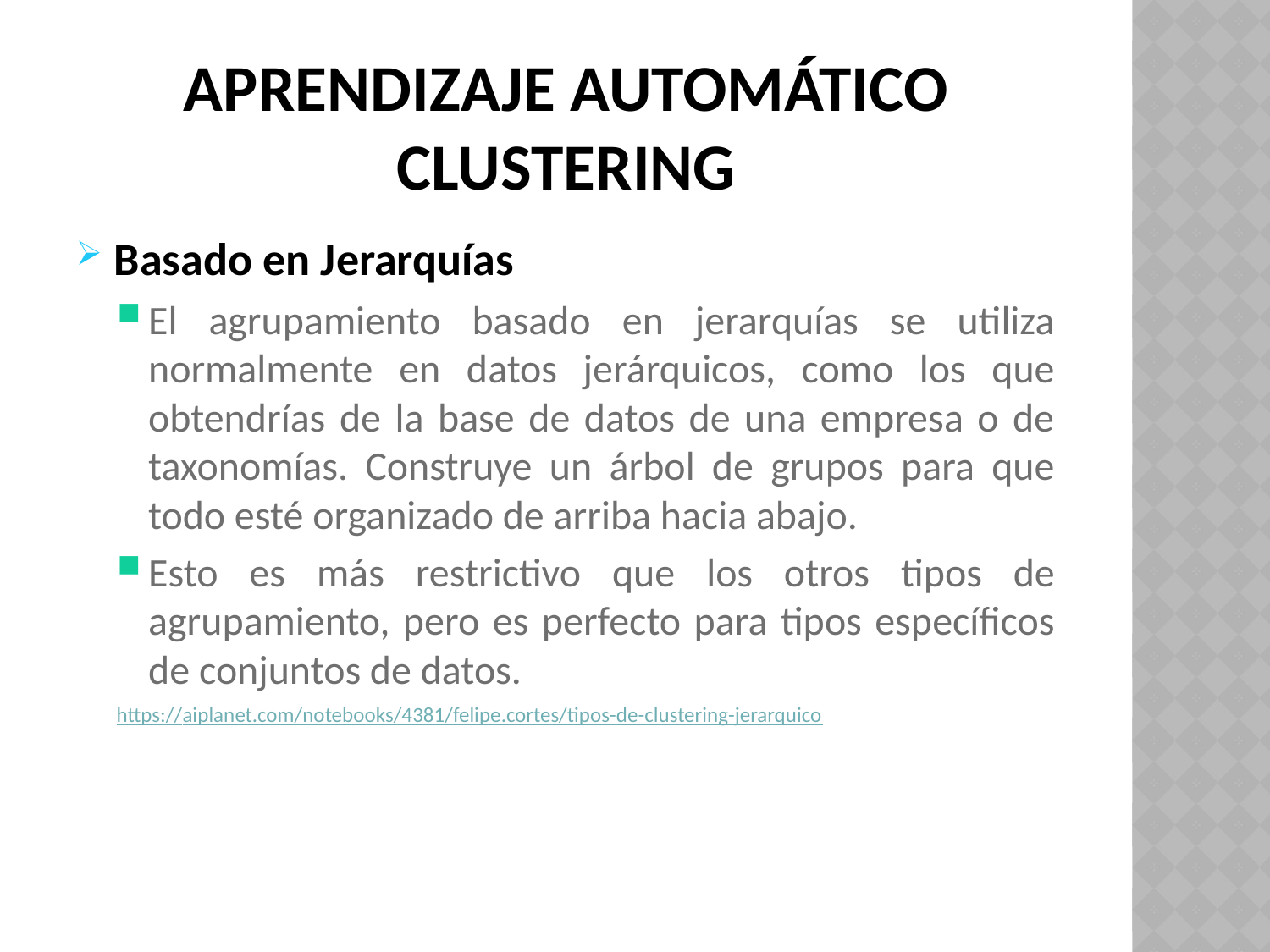

# APRENDIZAJE AUTOMÁTICO clustering
Basado en Jerarquías
El agrupamiento basado en jerarquías se utiliza normalmente en datos jerárquicos, como los que obtendrías de la base de datos de una empresa o de taxonomías. Construye un árbol de grupos para que todo esté organizado de arriba hacia abajo.
Esto es más restrictivo que los otros tipos de agrupamiento, pero es perfecto para tipos específicos de conjuntos de datos.
https://aiplanet.com/notebooks/4381/felipe.cortes/tipos-de-clustering-jerarquico